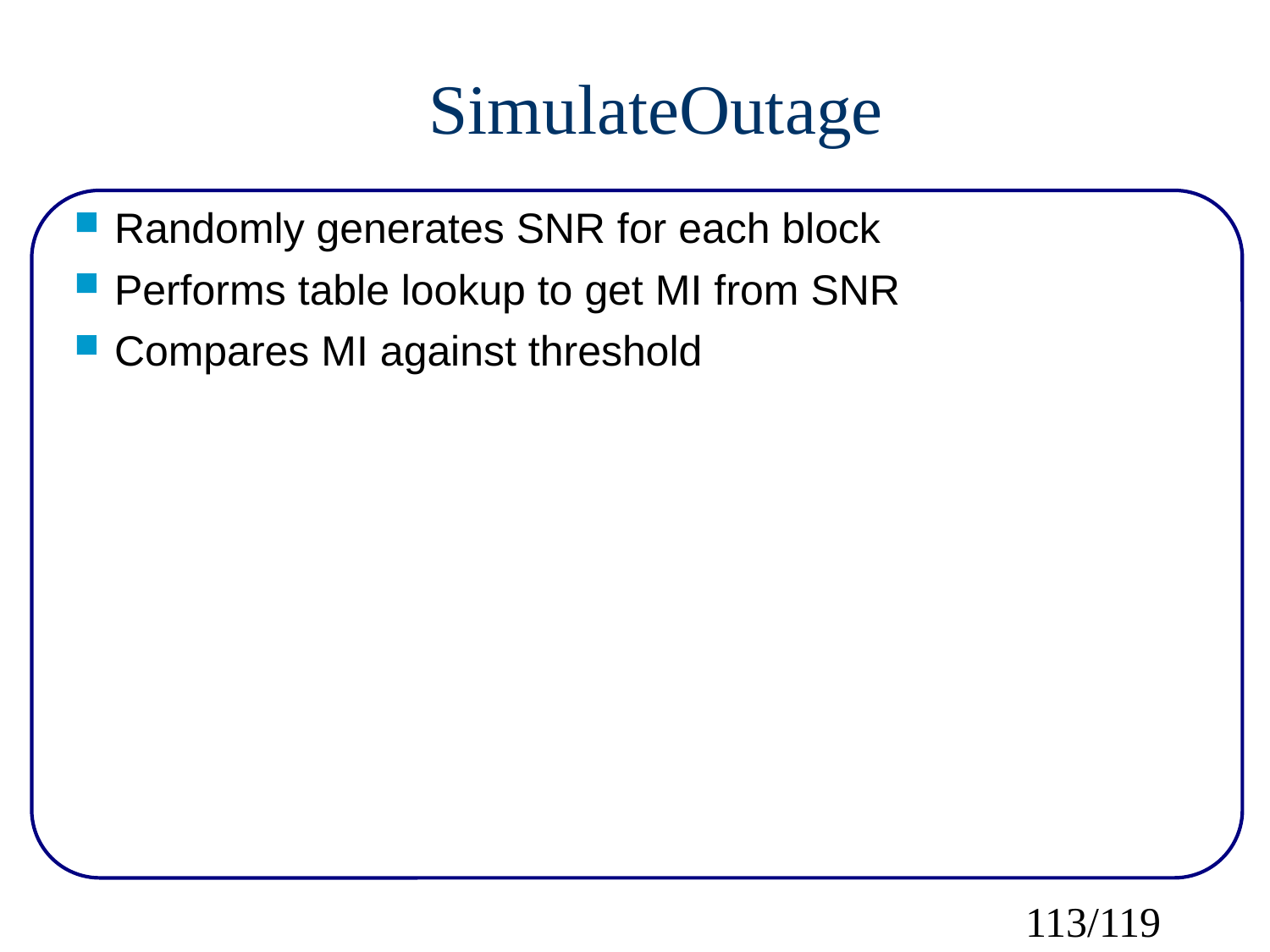

SimulateOutage
Randomly generates SNR for each block
Performs table lookup to get MI from SNR
Compares MI against threshold
113/119